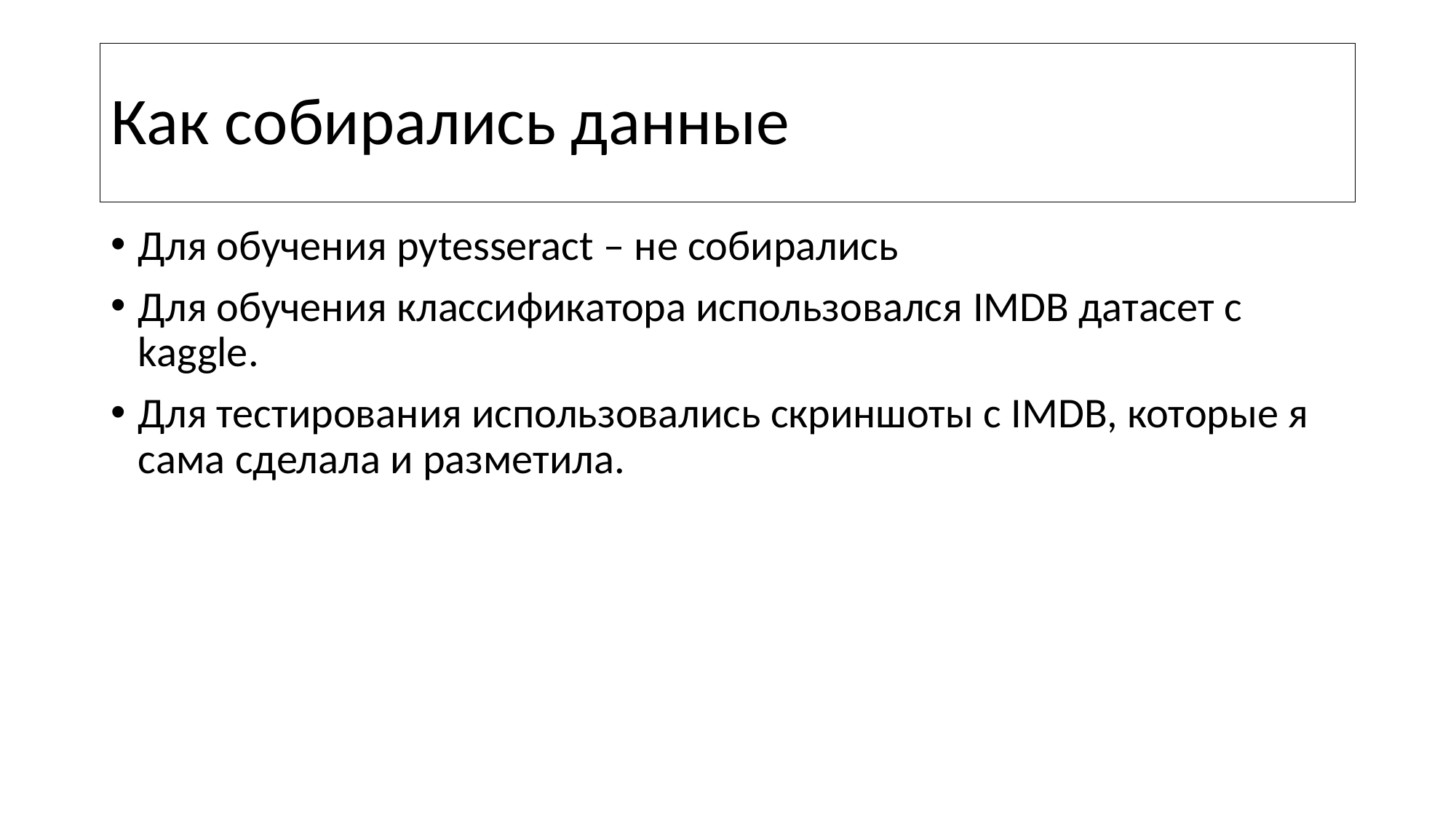

# Как собирались данные
Для обучения pytesseract – не собирались
Для обучения классификатора использовался IMDB датасет с kaggle.
Для тестирования использовались скриншоты с IMDB, которые я сама сделала и разметила.